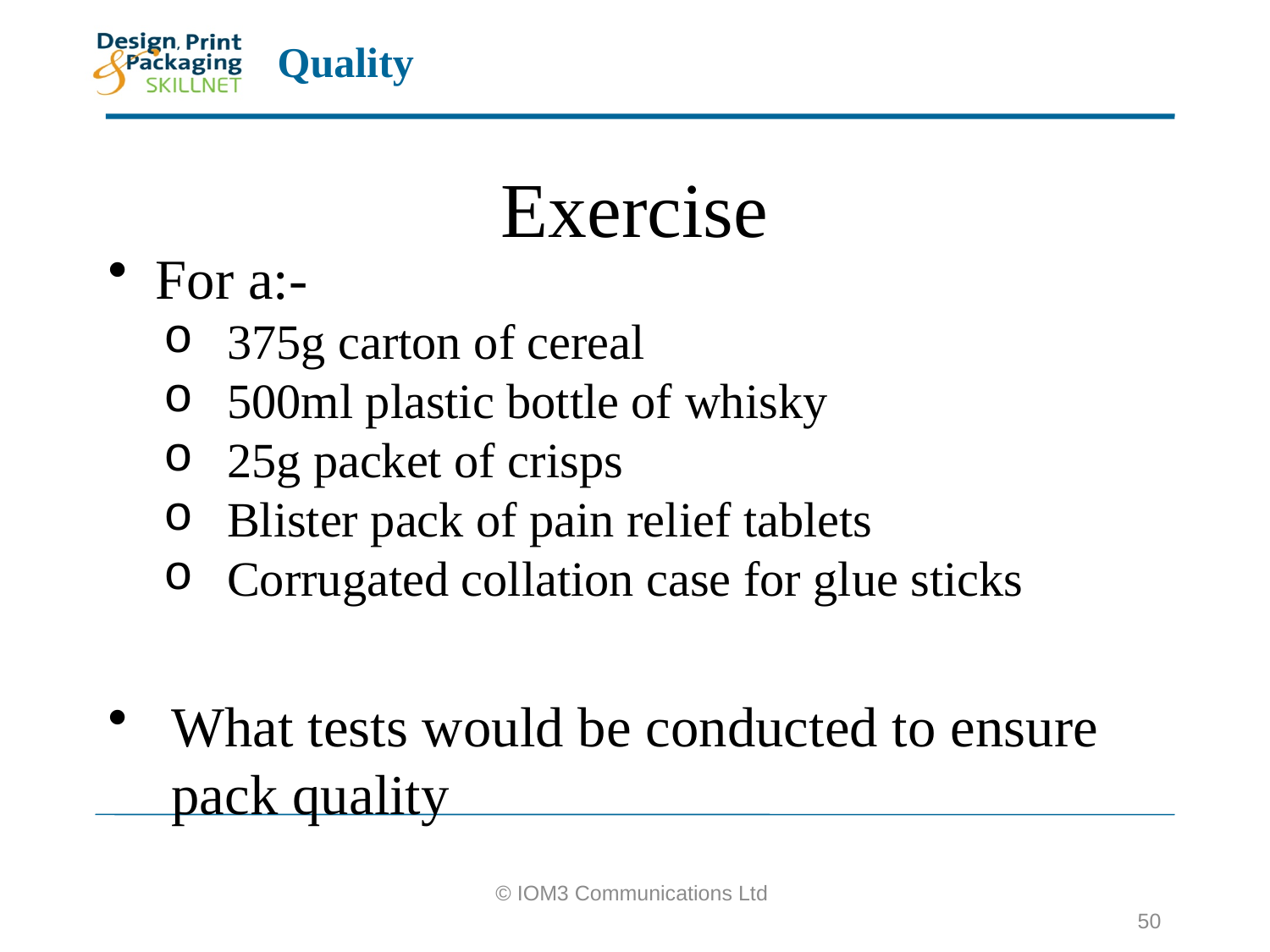

# Exercise
For a:-
375g carton of cereal
500ml plastic bottle of whisky
25g packet of crisps
Blister pack of pain relief tablets
Corrugated collation case for glue sticks

What tests would be conducted to ensure pack quality
© IOM3 Communications Ltd

50